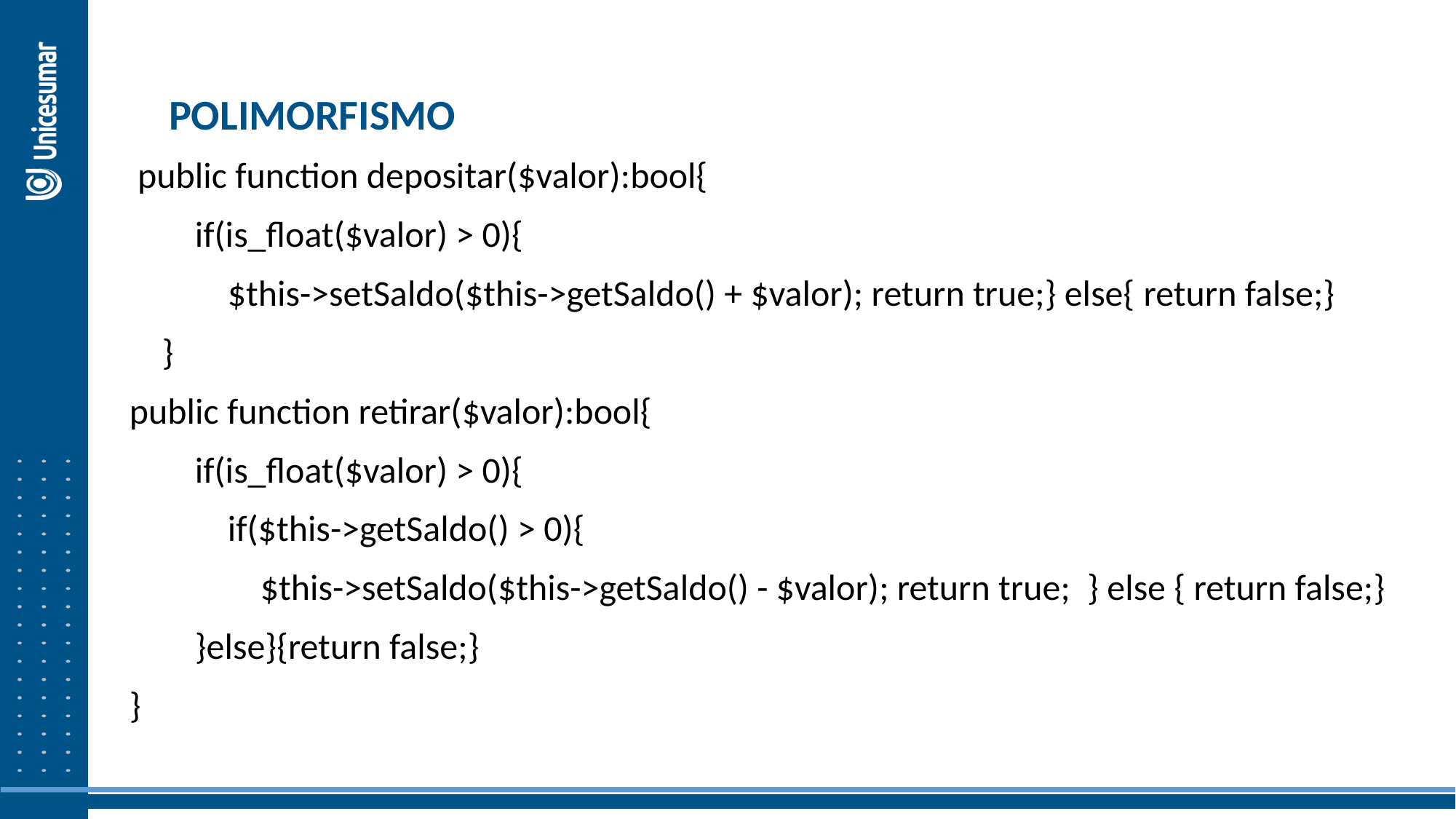

POLIMORFISMO
 public function depositar($valor):bool{
        if(is_float($valor) > 0){
            $this->setSaldo($this->getSaldo() + $valor); return true;} else{ return false;}
    }
public function retirar($valor):bool{
        if(is_float($valor) > 0){
            if($this->getSaldo() > 0){
                $this->setSaldo($this->getSaldo() - $valor); return true;  } else { return false;}
        }else}{return false;}
}